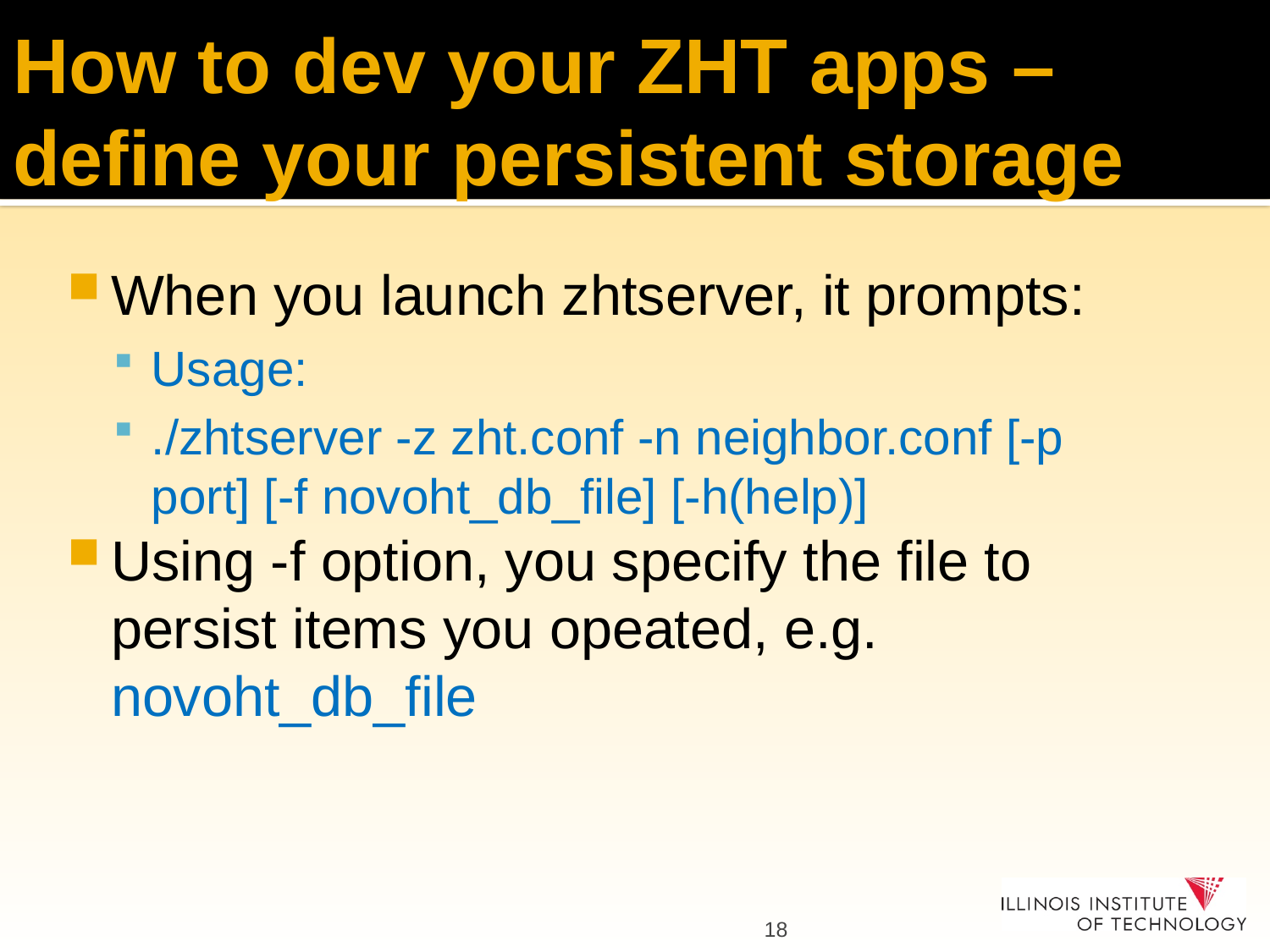

# How to dev your ZHT apps – define your persistent storage
When you launch zhtserver, it prompts:
Usage:
./zhtserver -z zht.conf -n neighbor.conf [-p port] [-f novoht_db_file] [-h(help)]
Using -f option, you specify the file to persist items you opeated, e.g. novoht_db_file

18